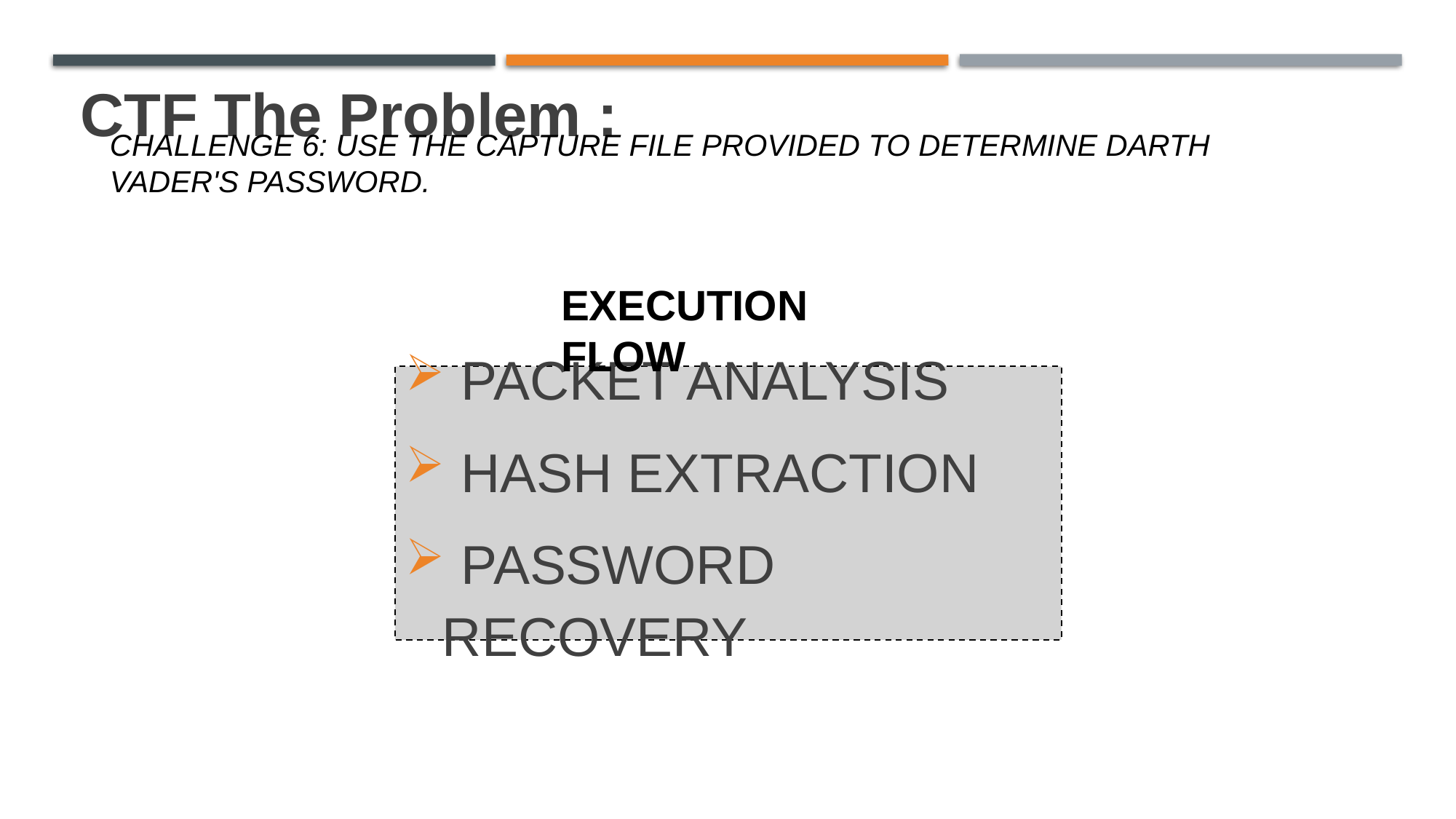

# CTF The Problem :
CHALLENGE 6: USE THE CAPTURE FILE PROVIDED TO DETERMINE DARTH VADER'S PASSWORD.
EXECUTION FLOW
 PACKET ANALYSIS
 HASH EXTRACTION
 PASSWORD RECOVERY